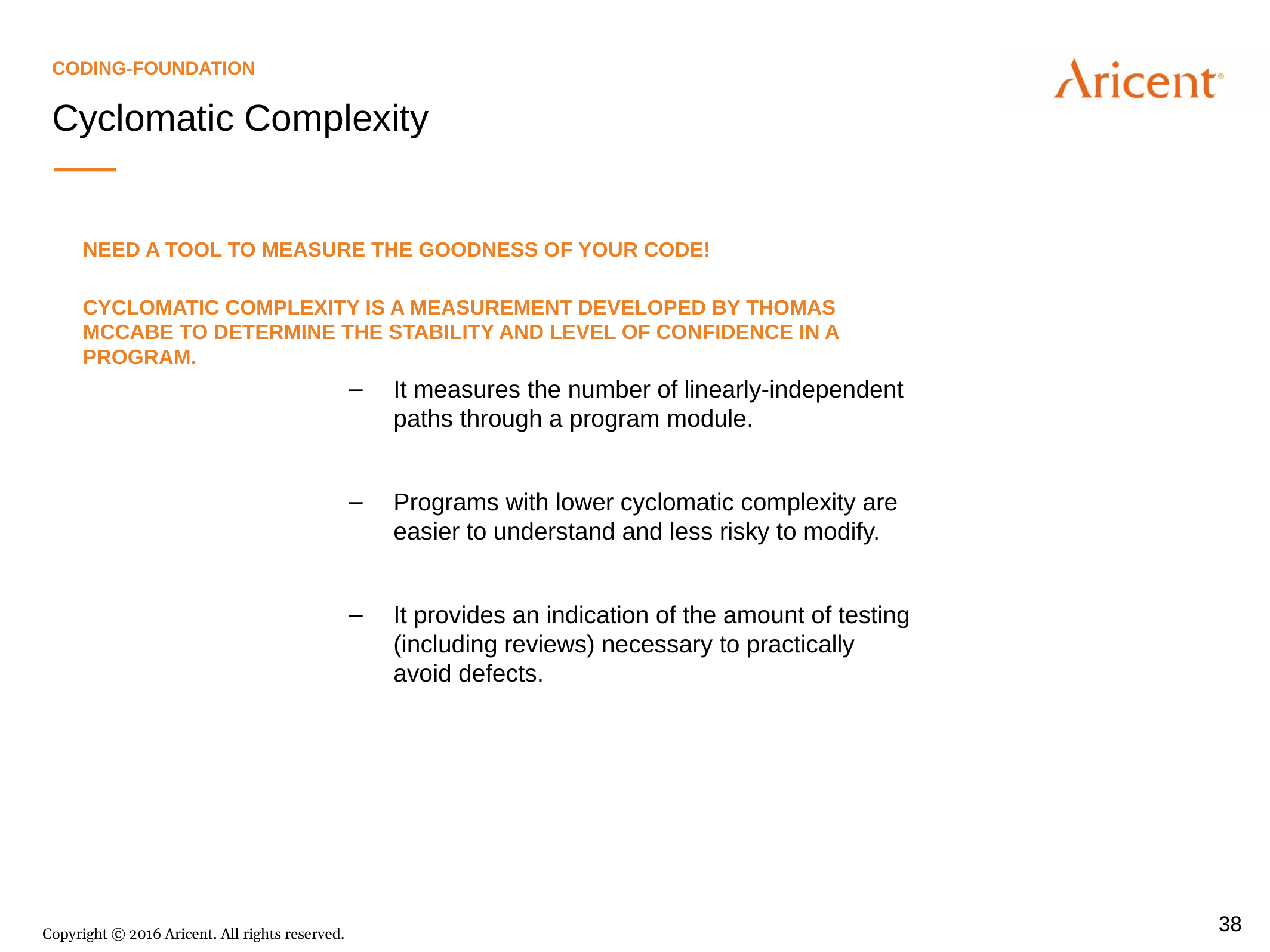

Coding-foundation
Cyclomatic Complexity
Need a tool to measure the goodness of your code!

Cyclomatic complexity is a measurement developed by Thomas McCabe to determine the stability and level of confidence in a program.
It measures the number of linearly-independent paths through a program module.

Programs with lower cyclomatic complexity are easier to understand and less risky to modify.

It provides an indication of the amount of testing (including reviews) necessary to practically avoid defects.